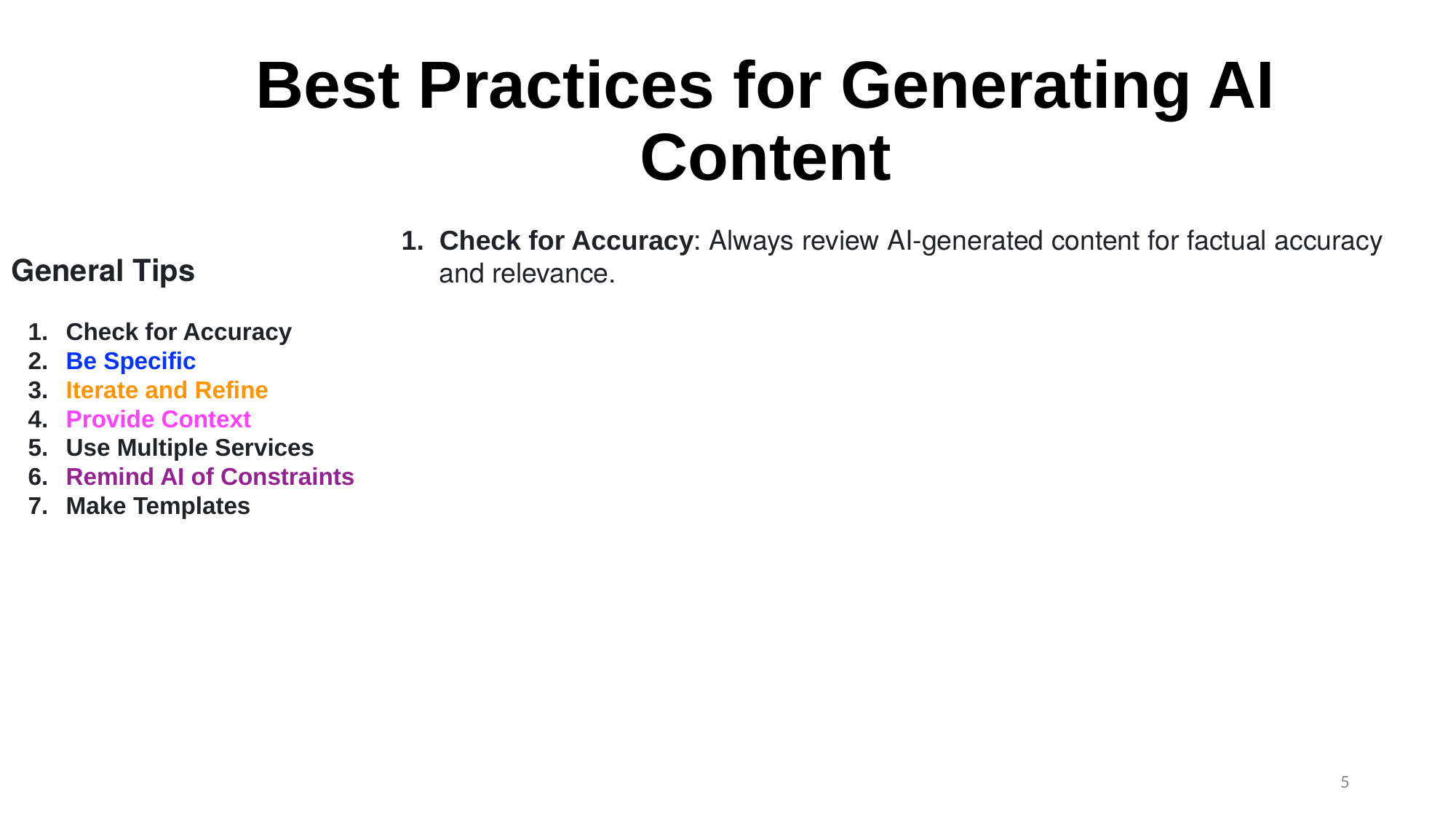

# Best Practices for Generating AI Content
Check for Accuracy: Always review AI-generated content for factual accuracy and relevance.

General Tips

Check for Accuracy
Be Specific
Iterate and Refine
Provide Context
Use Multiple Services
Remind AI of Constraints
Make Templates
5